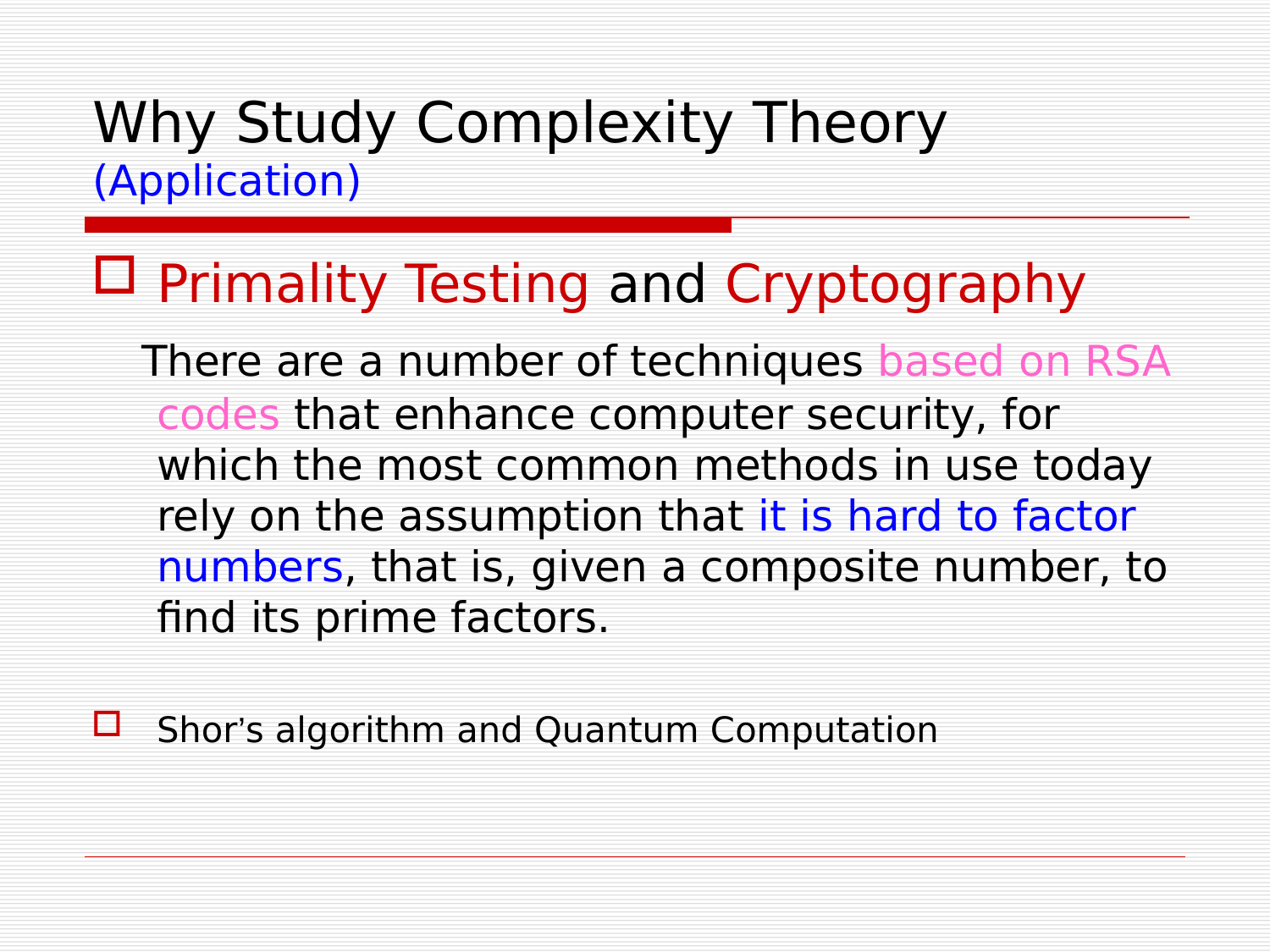

# Why Study Complexity Theory (Application)
Primality Testing and Cryptography
   There are a number of techniques based on RSA codes that enhance computer security, for which the most common methods in use today rely on the assumption that it is hard to factor numbers, that is, given a composite number, to find its prime factors.

Shor’s algorithm and Quantum Computation